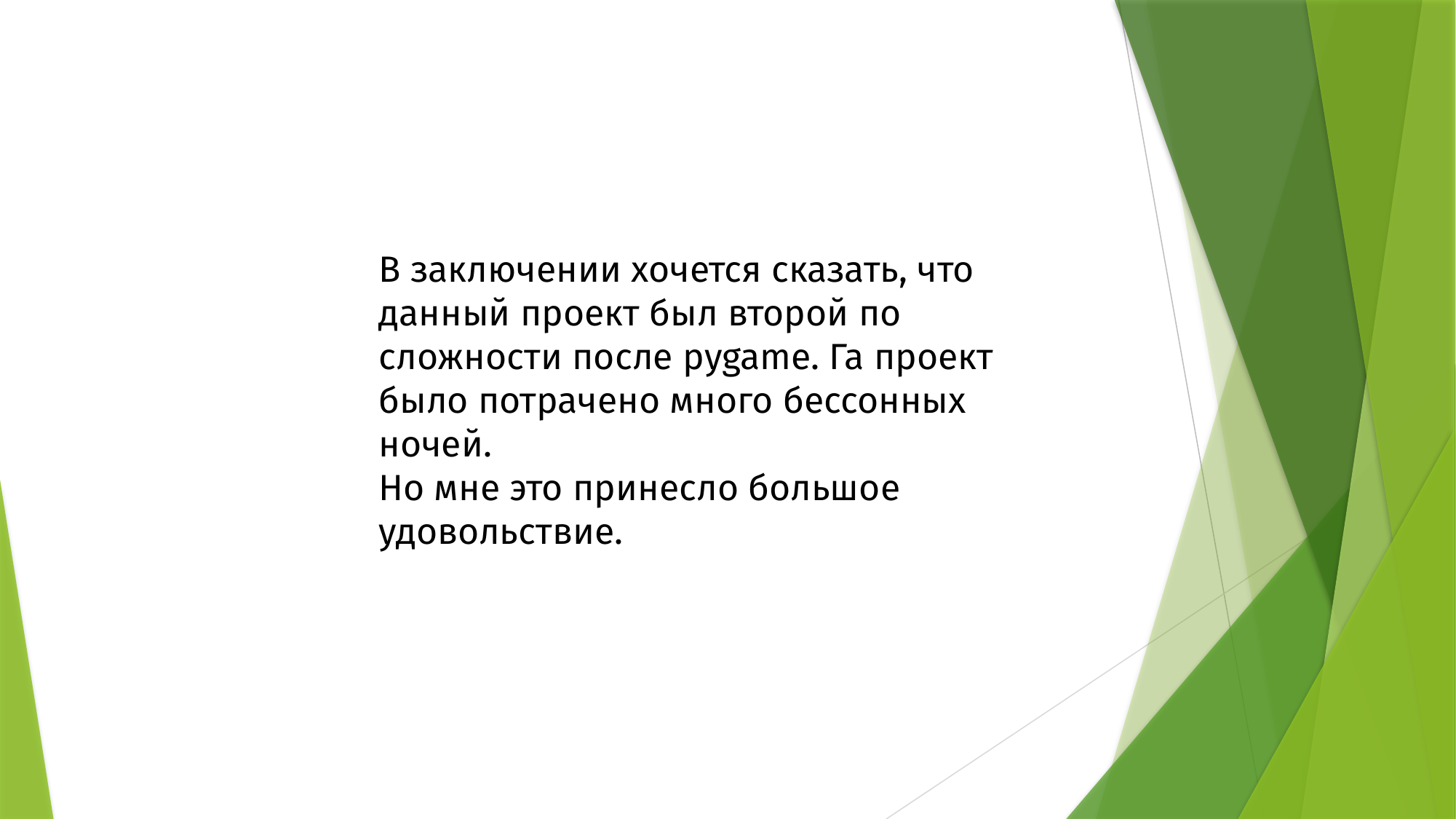

В заключении хочется сказать, что данный проект был второй по сложности после pygame. Га проект было потрачено много бессонных ночей.
Но мне это принесло большое удовольствие.